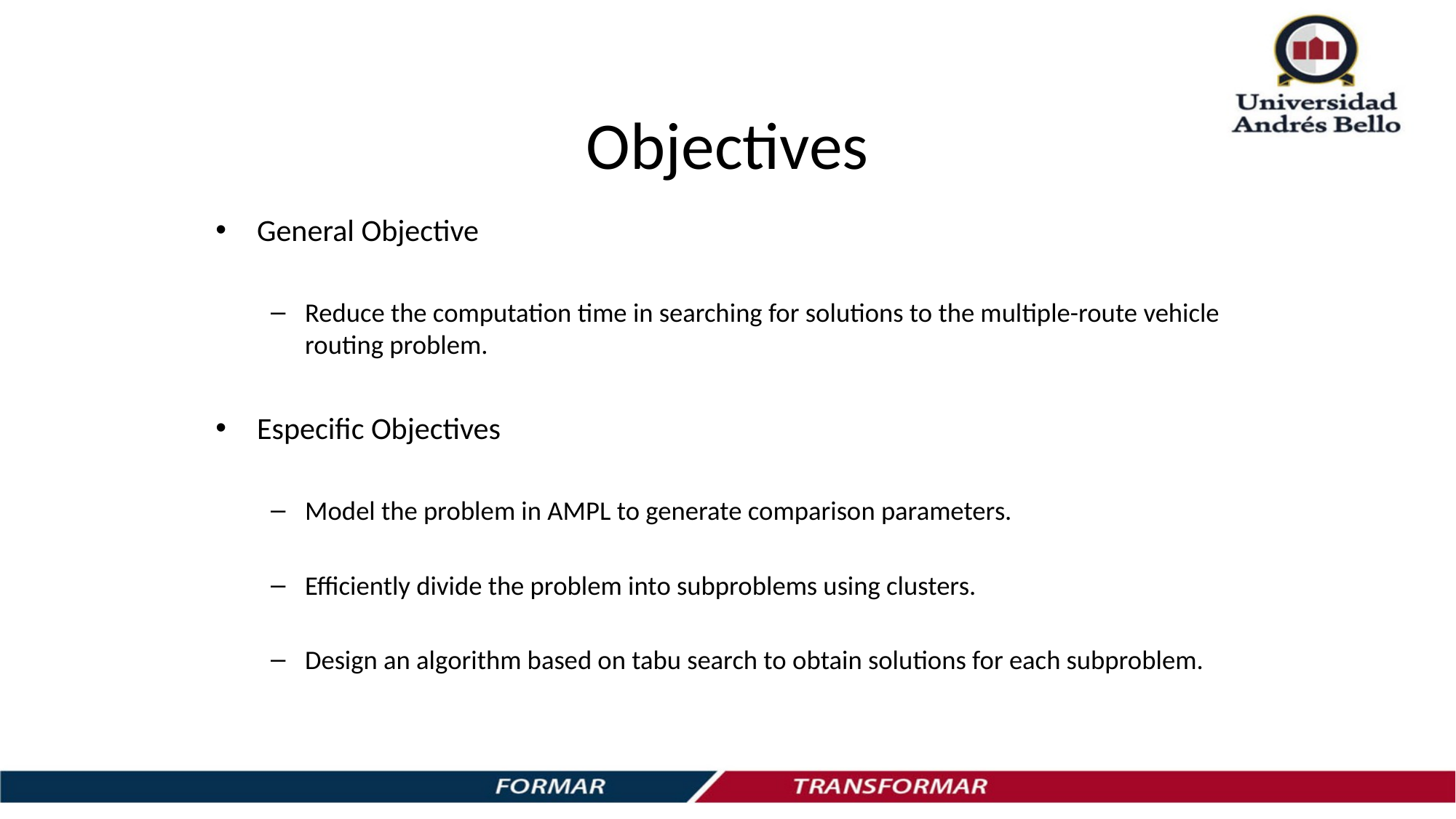

# Objectives
General Objective

Reduce the computation time in searching for solutions to the multiple-route vehicle routing problem.

Especific Objectives

Model the problem in AMPL to generate comparison parameters.

Efficiently divide the problem into subproblems using clusters.

Design an algorithm based on tabu search to obtain solutions for each subproblem.